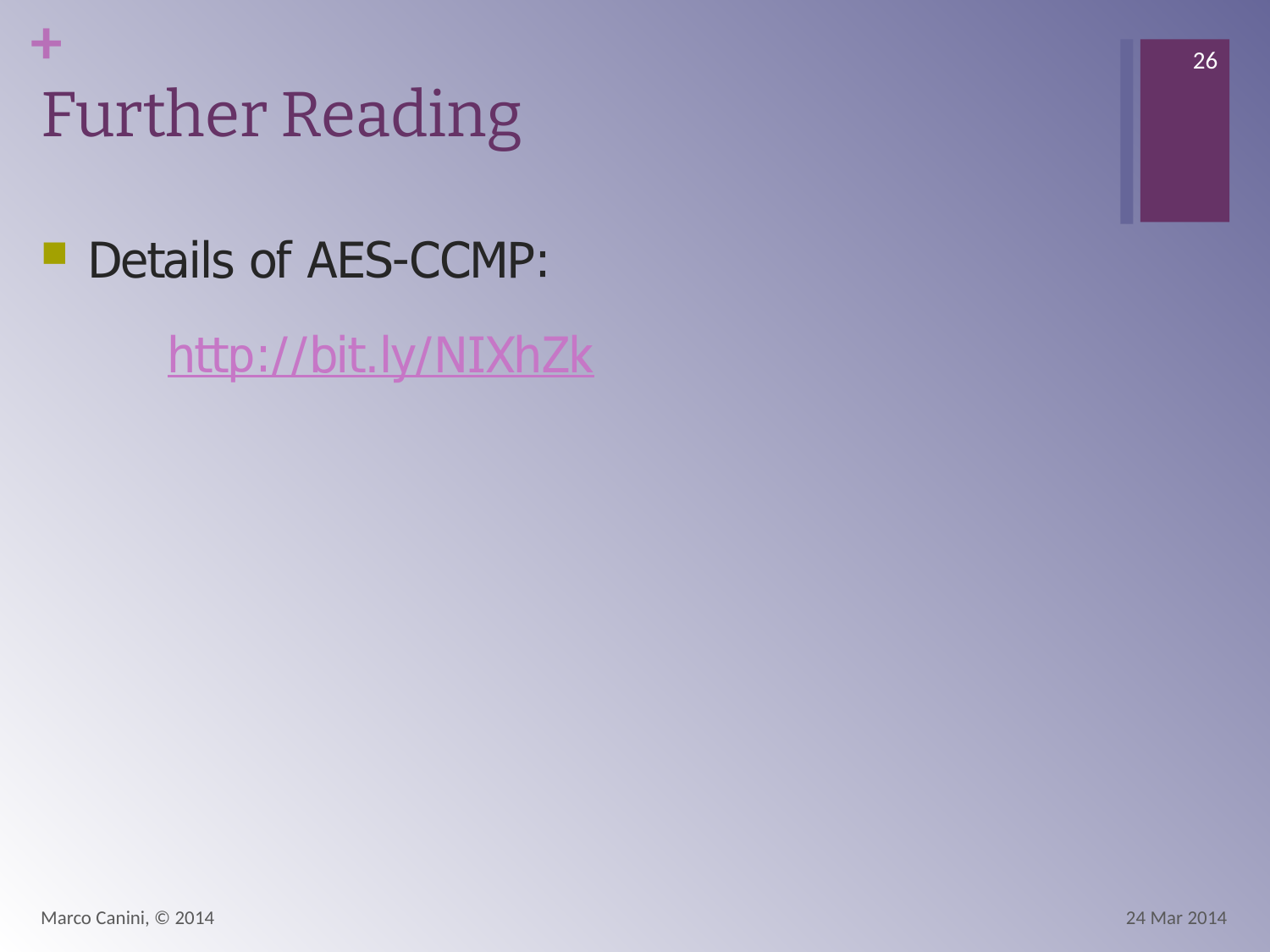

26
# Further Reading
Details of AES-CCMP:
	http://bit.ly/NIXhZk
Marco Canini, © 2014
24 Mar 2014